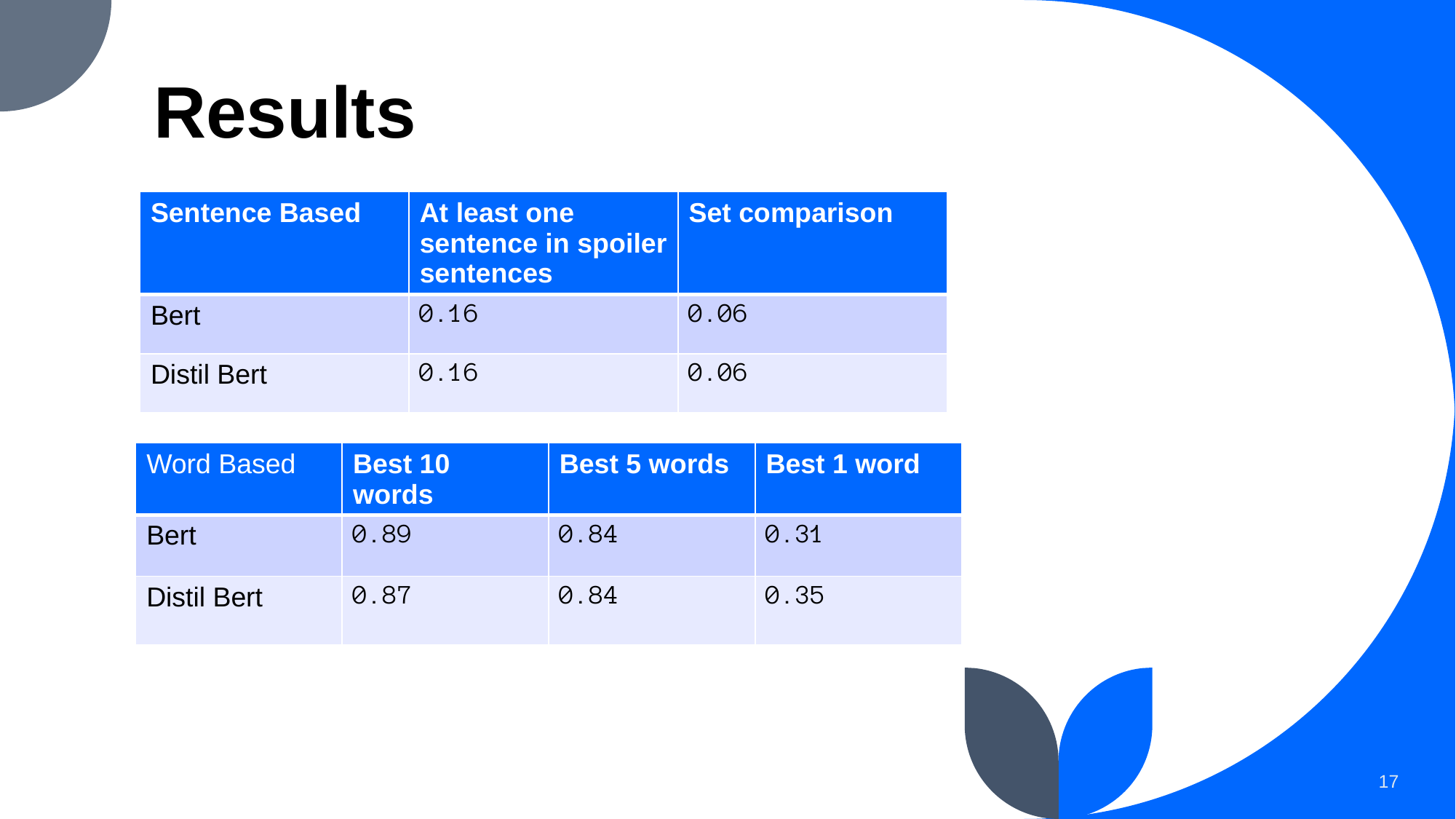

# Results
| Sentence Based | At least one sentence in spoiler sentences | Set comparison |
| --- | --- | --- |
| Bert | 0.16 | 0.06 |
| Distil Bert | 0.16 | 0.06 |
| Word Based | Best 10 words | Best 5 words | Best 1 word |
| --- | --- | --- | --- |
| Bert | 0.89 | 0.84 | 0.31 |
| Distil Bert | 0.87 | 0.84 | 0.35 |
17